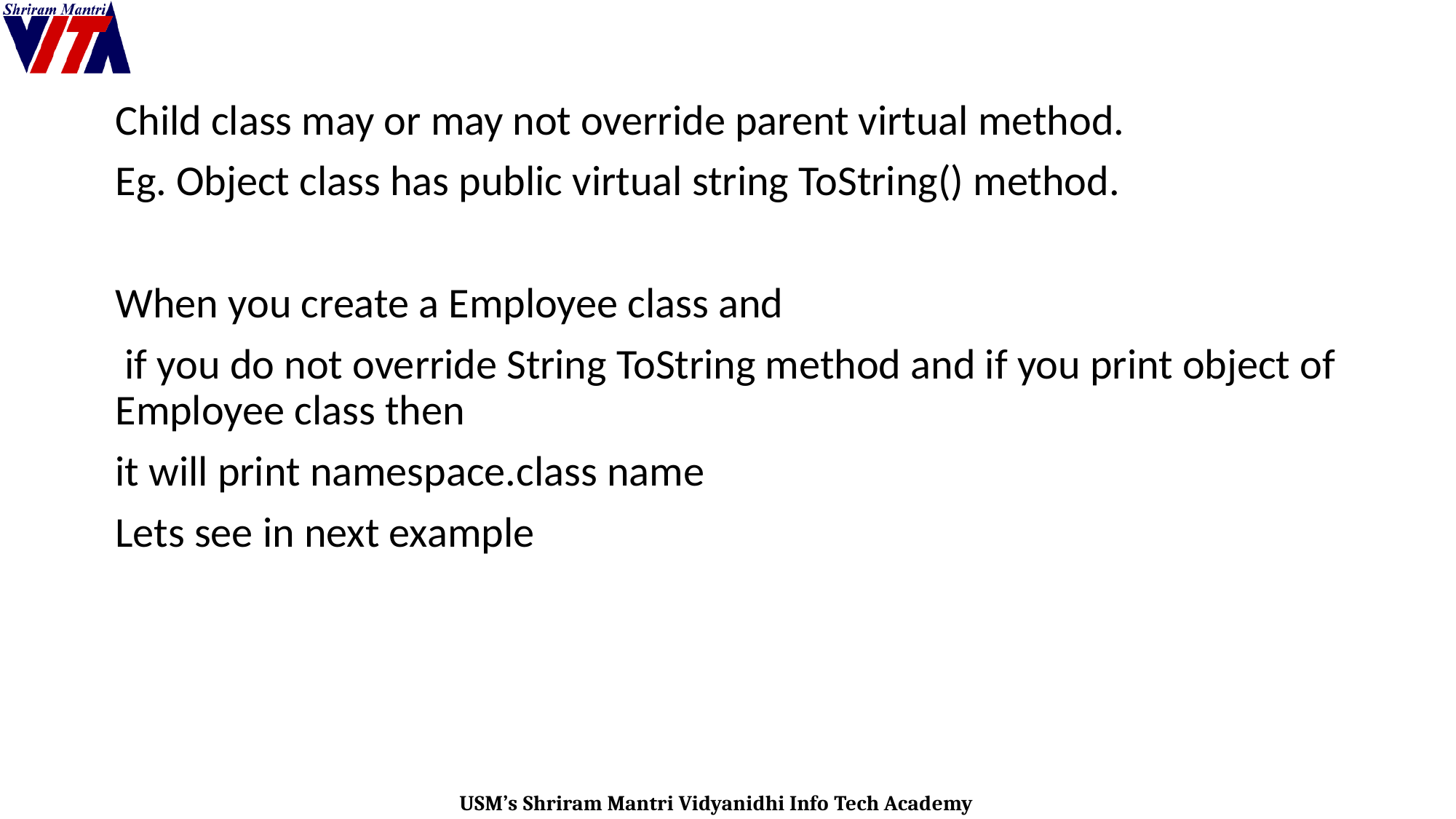

Child class may or may not override parent virtual method.
Eg. Object class has public virtual string ToString() method.

When you create a Employee class and
 if you do not override String ToString method and if you print object of Employee class then
it will print namespace.class name
Lets see in next example